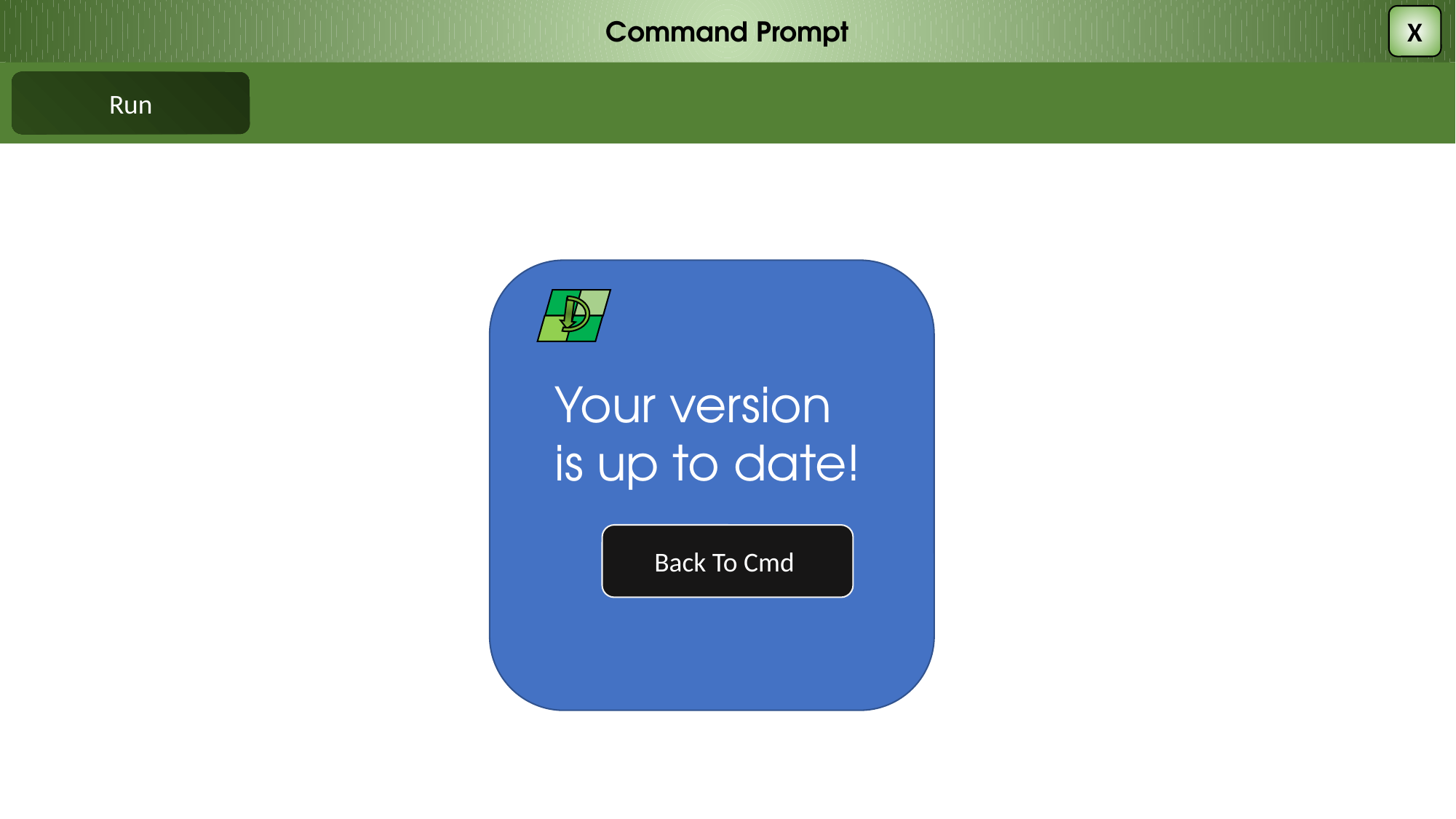

Command Prompt
X

Run

WinToons 11.1
Your version is up to date!
Back To Cmd